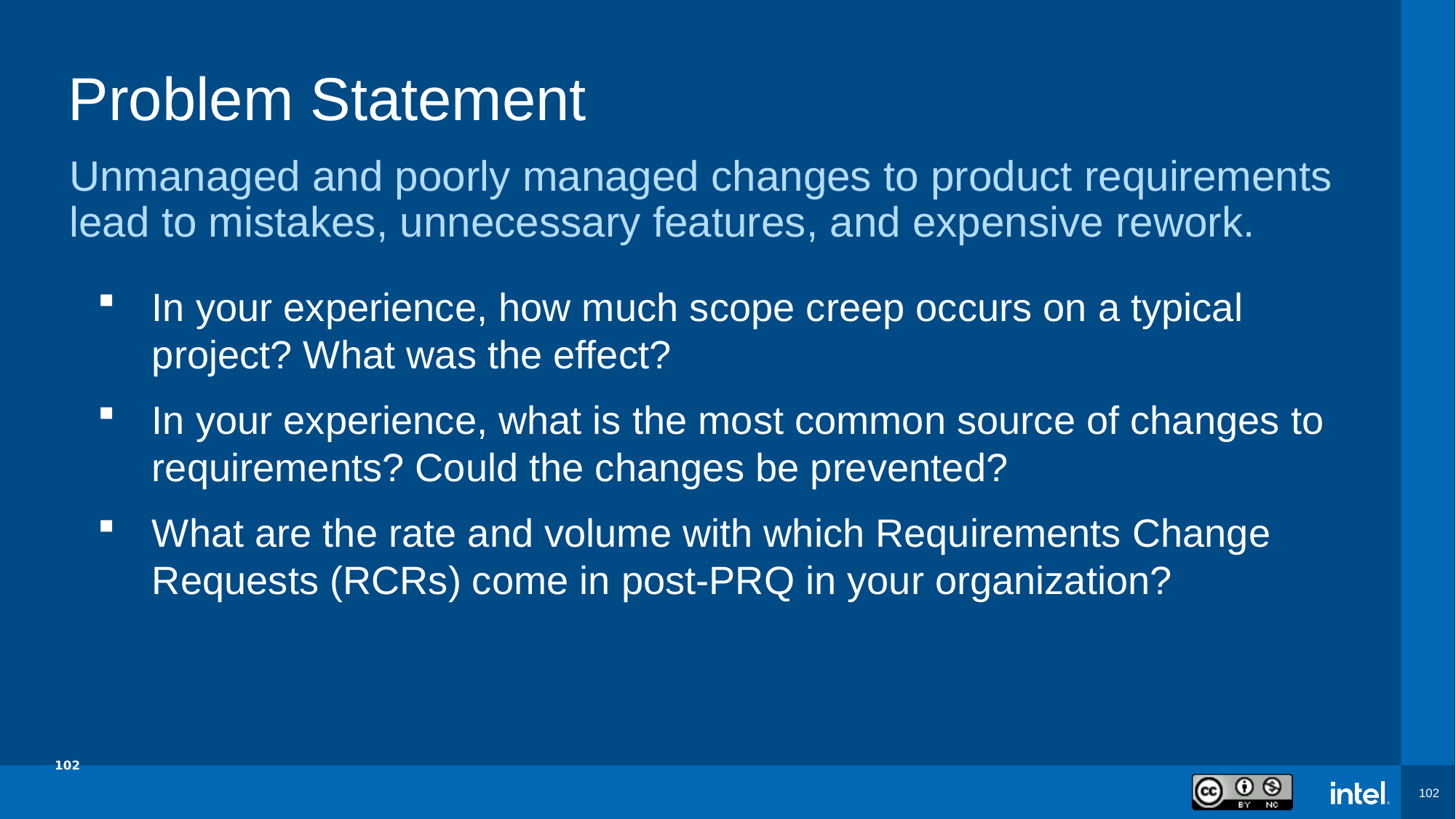

# Problem Statement
Unmanaged and poorly managed changes to product requirements lead to mistakes, unnecessary features, and expensive rework.
In your experience, how much scope creep occurs on a typical project? What was the effect?
In your experience, what is the most common source of changes to requirements? Could the changes be prevented?
What are the rate and volume with which Requirements Change Requests (RCRs) come in post-PRQ in your organization?
102